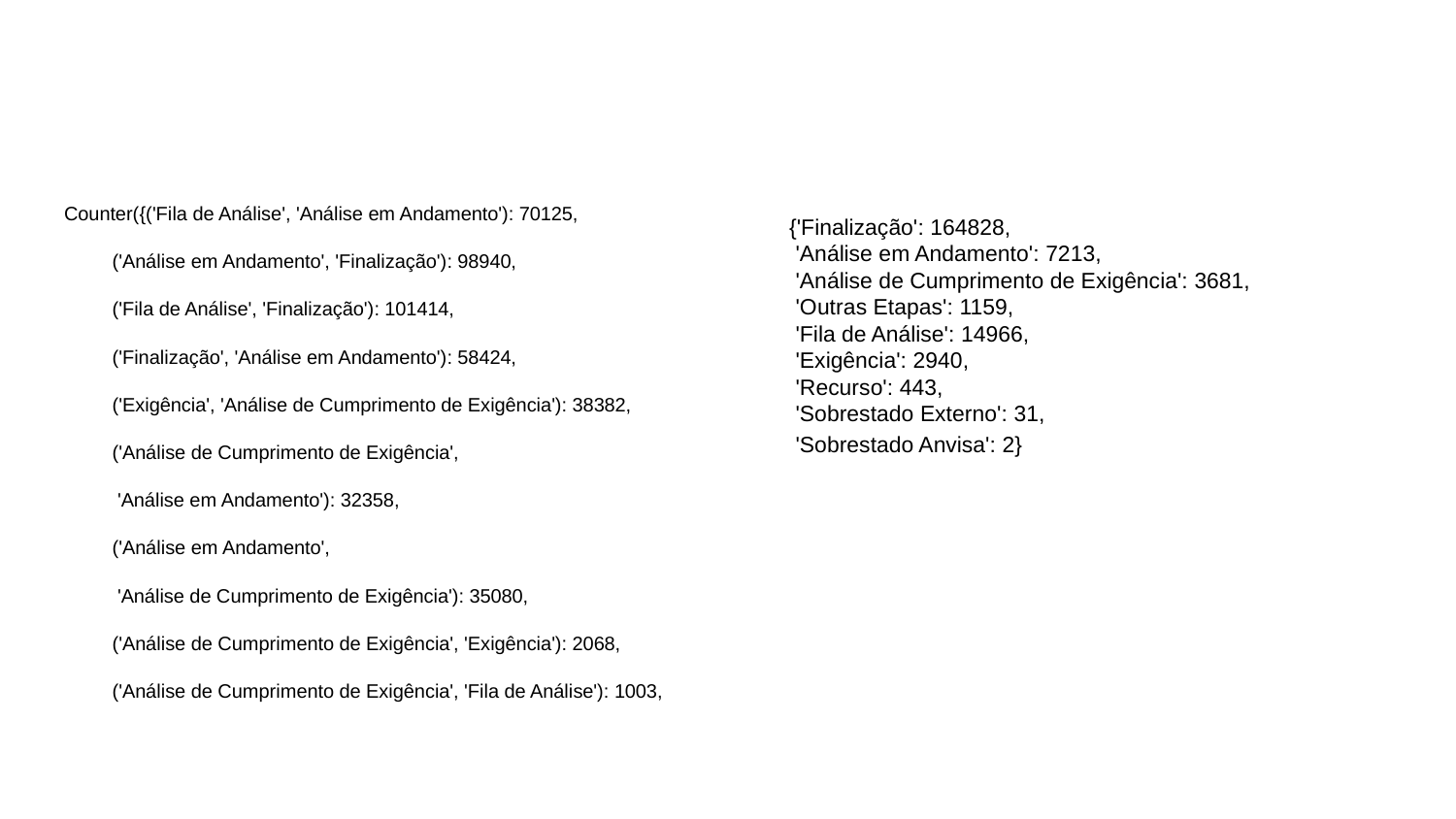

#
Counter({('Fila de Análise', 'Análise em Andamento'): 70125,
         ('Análise em Andamento', 'Finalização'): 98940,
         ('Fila de Análise', 'Finalização'): 101414,
         ('Finalização', 'Análise em Andamento'): 58424,
         ('Exigência', 'Análise de Cumprimento de Exigência'): 38382,
         ('Análise de Cumprimento de Exigência',
          'Análise em Andamento'): 32358,
         ('Análise em Andamento',
          'Análise de Cumprimento de Exigência'): 35080,
         ('Análise de Cumprimento de Exigência', 'Exigência'): 2068,
         ('Análise de Cumprimento de Exigência', 'Fila de Análise'): 1003,

{'Finalização': 164828,
 'Análise em Andamento': 7213,
 'Análise de Cumprimento de Exigência': 3681,
 'Outras Etapas': 1159,
 'Fila de Análise': 14966,
 'Exigência': 2940,
 'Recurso': 443,
 'Sobrestado Externo': 31,
 'Sobrestado Anvisa': 2}